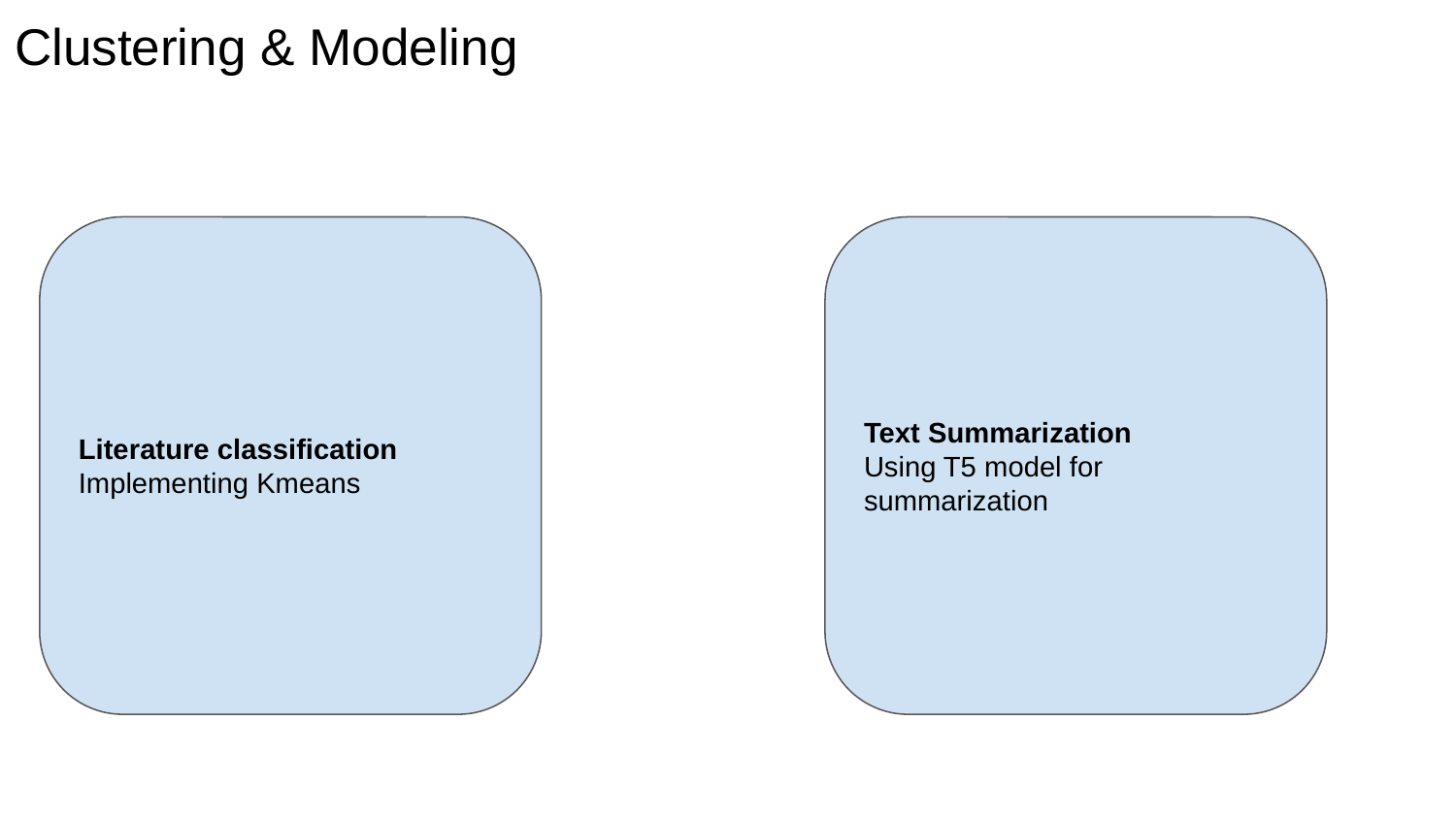

# Clustering & Modeling
Literature classification
Implementing Kmeans
Text Summarization
Using T5 model for summarization